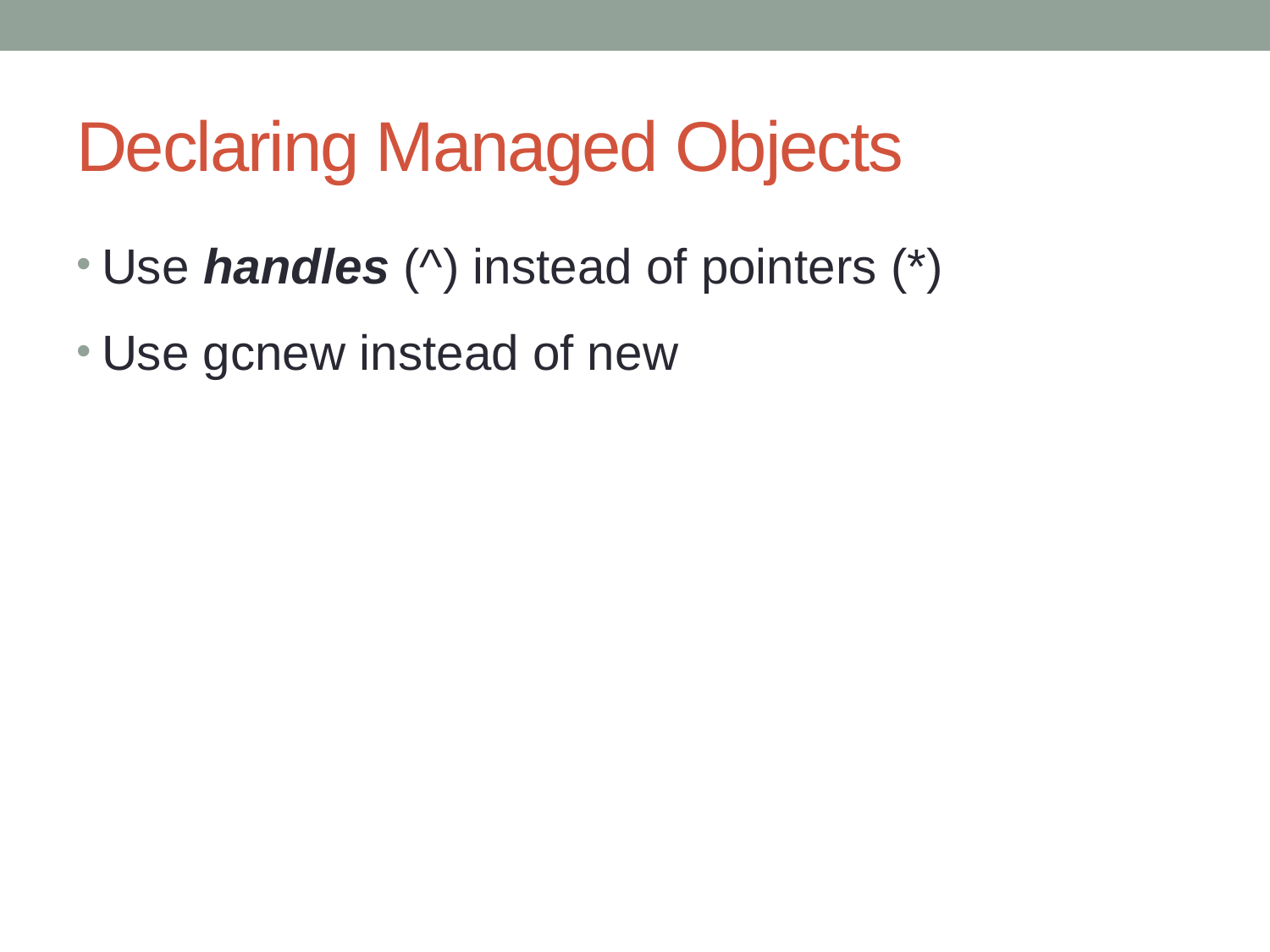

# Declaring Managed Objects
Use handles (^) instead of pointers (*)
Use gcnew instead of new